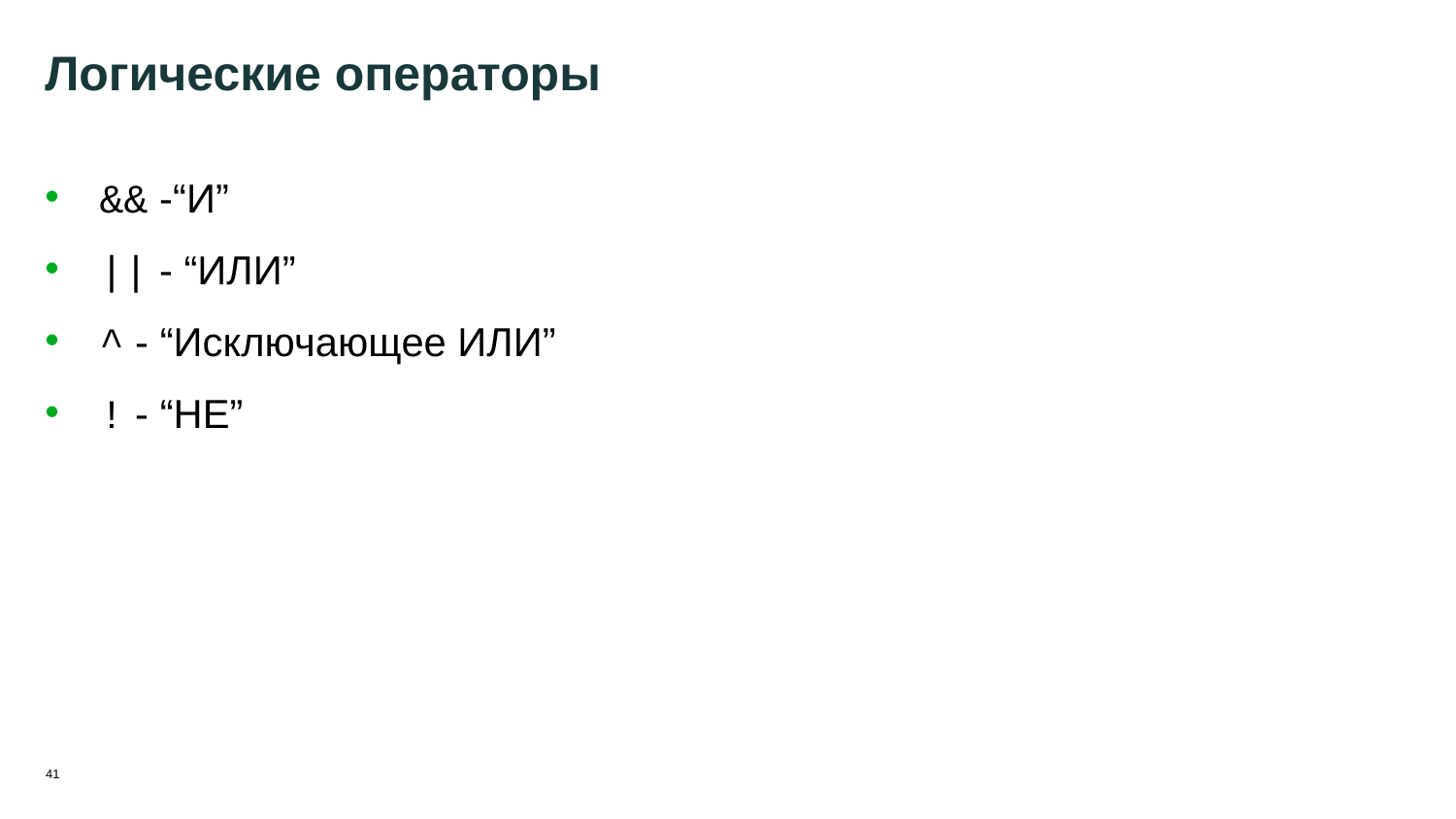

41
# Логические операторы
&& -“И”
|| - “ИЛИ”
^ - “Исключающее ИЛИ”
! - “НЕ”